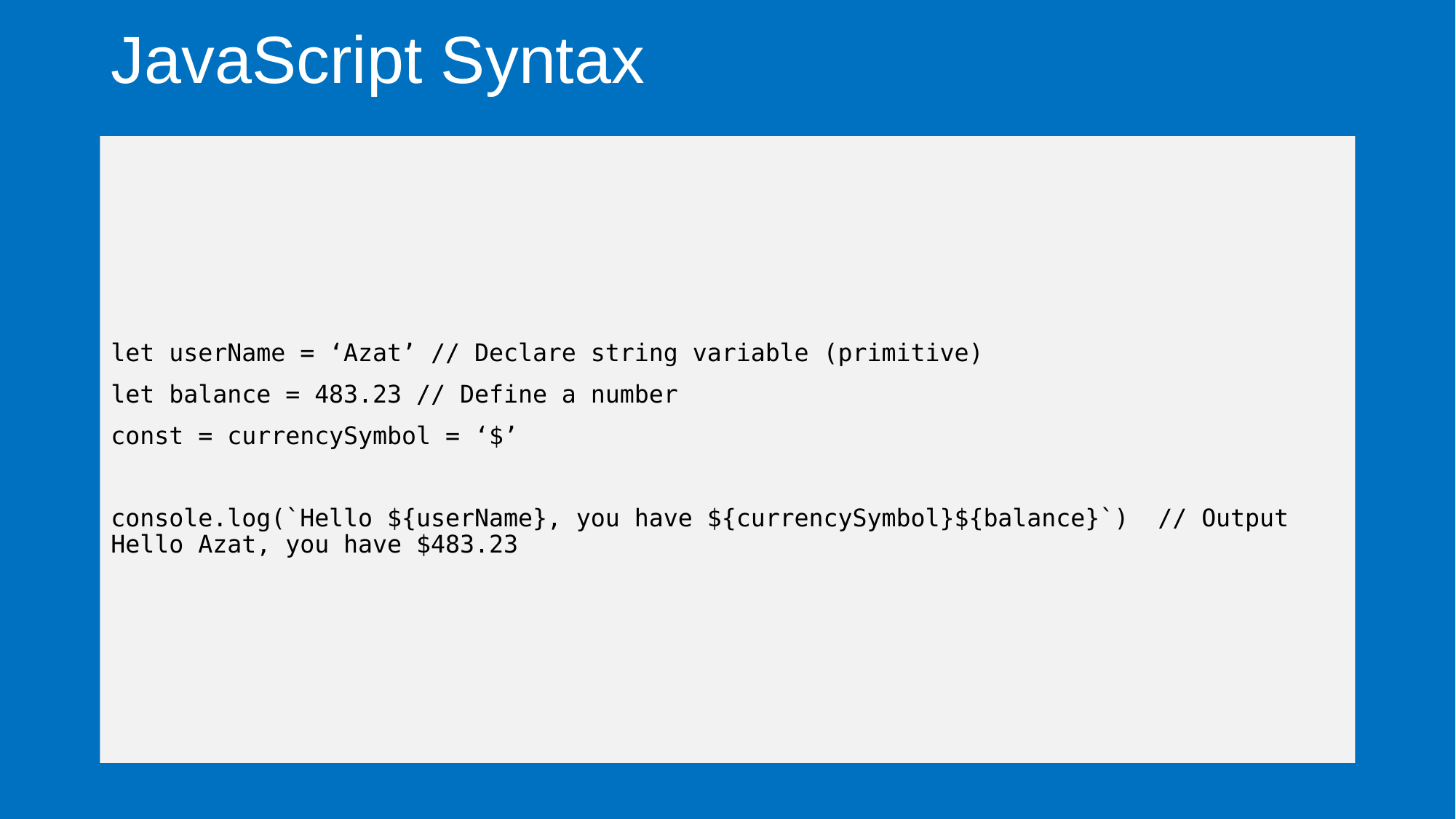

# JavaScript Syntax
let userName = ‘Azat’ // Declare string variable (primitive)
let balance = 483.23 // Define a number
const = currencySymbol = ‘$’

console.log(`Hello ${userName}, you have ${currencySymbol}${balance}`)  // Output Hello Azat, you have $483.23